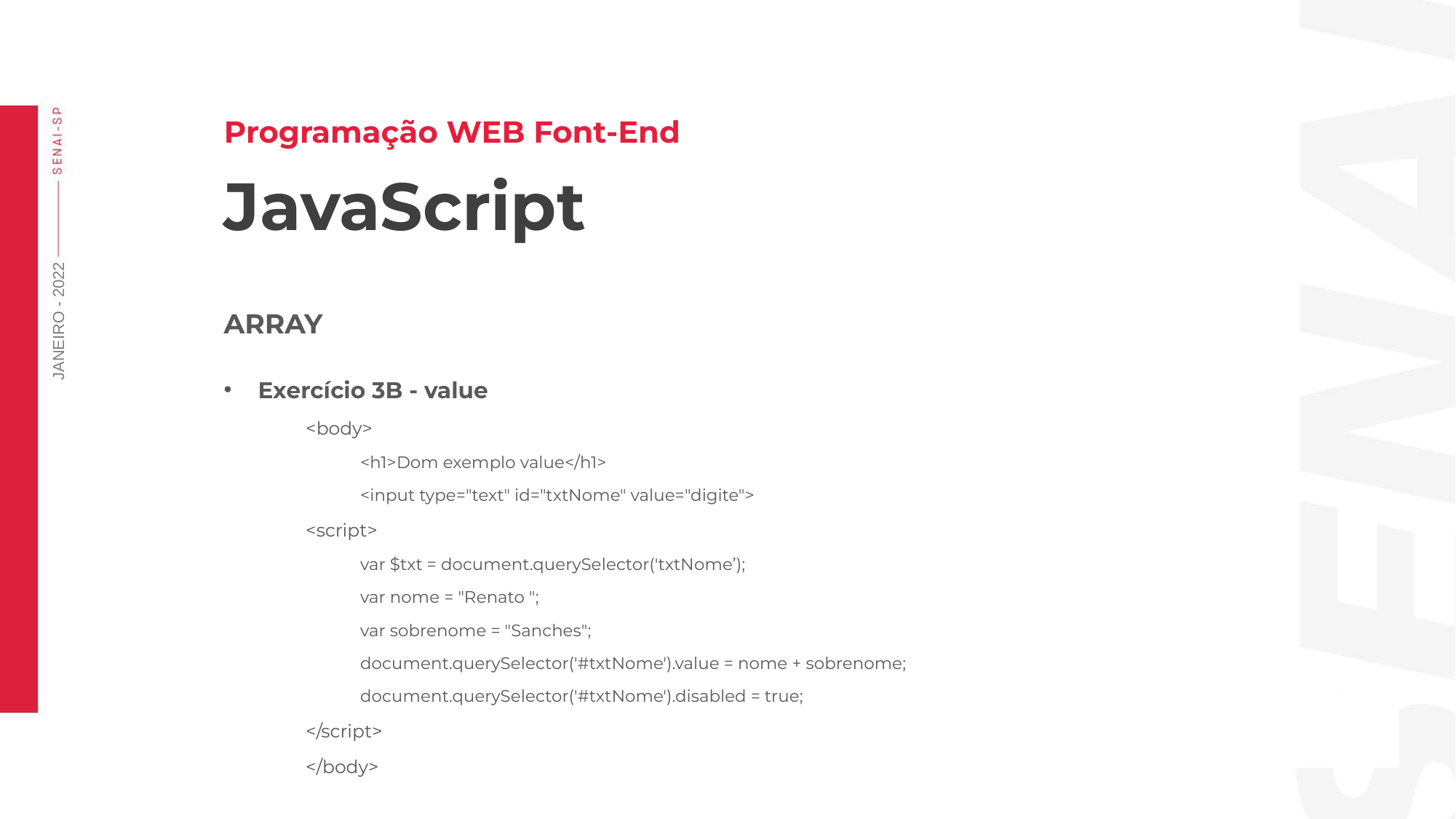

Programação WEB Font-End
JavaScript
ARRAY
Exercício 3B - value
<body>
<h1>Dom exemplo value</h1>
<input type="text" id="txtNome" value="digite">
<script>
var $txt = document.querySelector('txtNome’);
var nome = "Renato ";
var sobrenome = "Sanches";
document.querySelector('#txtNome').value = nome + sobrenome;
document.querySelector('#txtNome').disabled = true;
</script>
</body>
JANEIRO - 2022